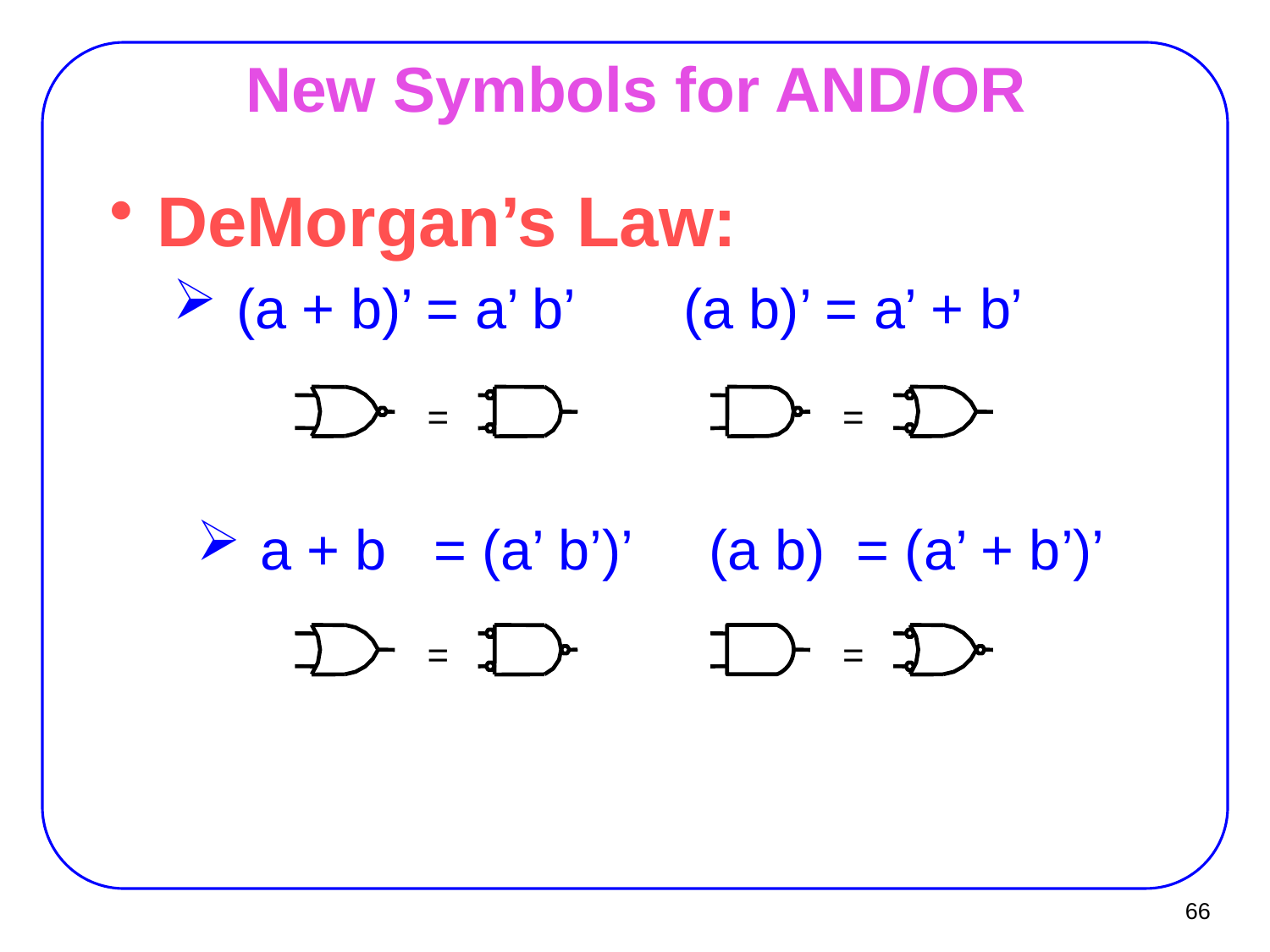

# New Symbols for AND/OR
DeMorgan’s Law:
(a + b)’ = a’ b’       (a b)’ = a’ + b’

=

=

a + b   = (a’ b’)’     (a b)  = (a’ + b’)’

=

=

66